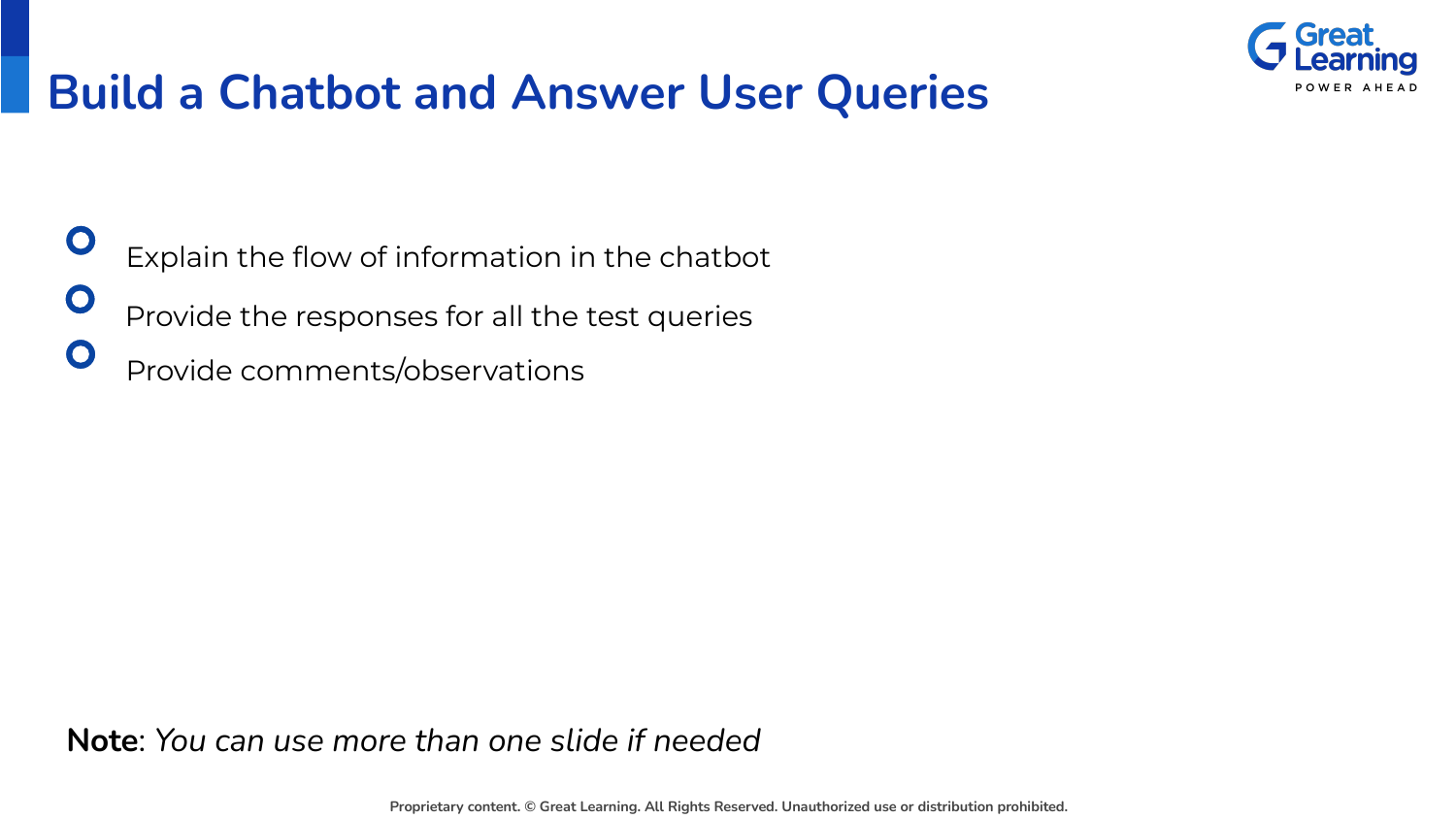

# Build a Chatbot and Answer User Queries

Explain the flow of information in the chatbot

Provide the responses for all the test queries

Provide comments/observations

Note: You can use more than one slide if needed